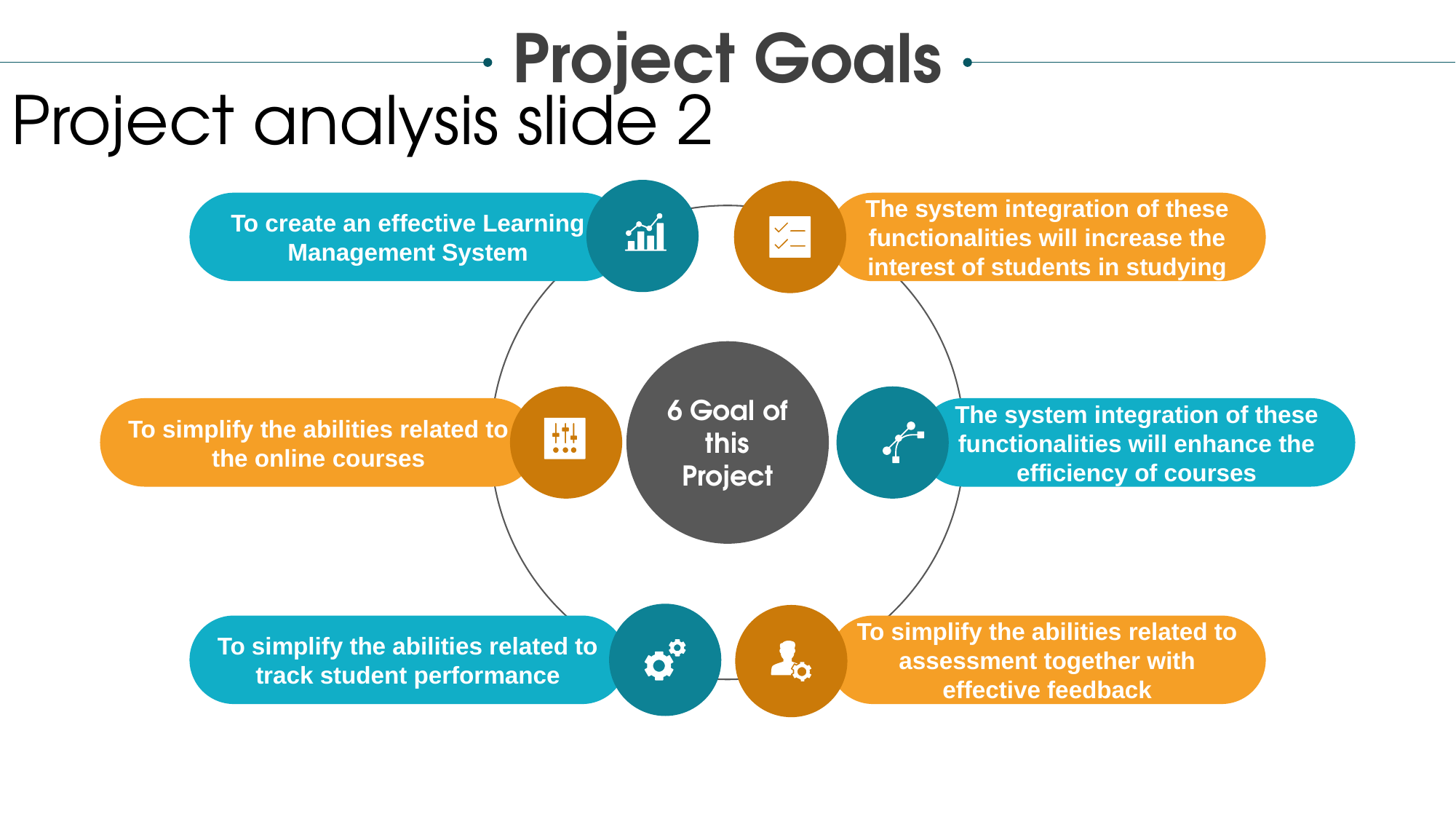

Project Goals
Project analysis slide 2

To create an effective Learning Management System
The system integration of these functionalities will increase the interest of students in studying

6 Goal of this Project

To simplify the abilities related to the online courses
The system integration of these functionalities will enhance the efficiency of courses

To simplify the abilities related to track student performance
To simplify the abilities related to assessment together with effective feedback